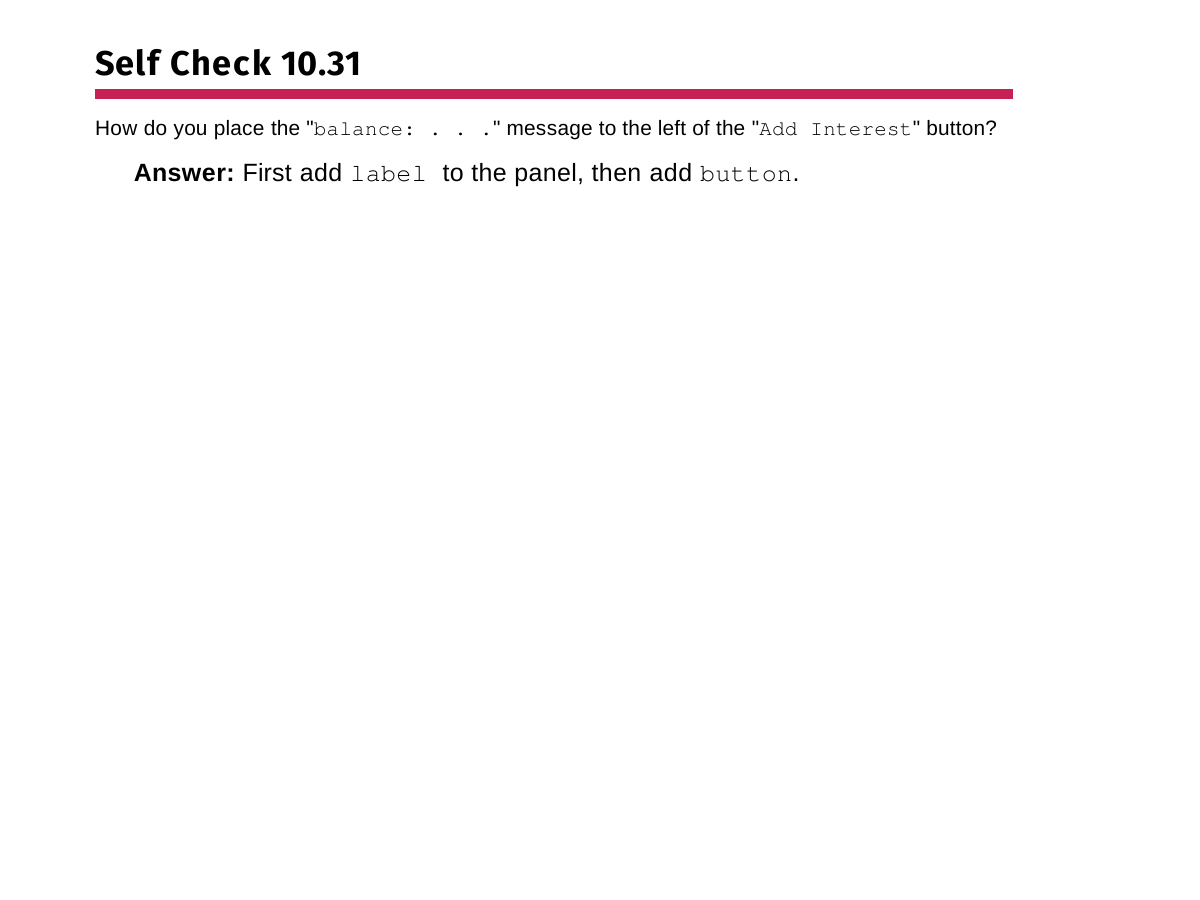

# Self Check 10.31
How do you place the "balance: . . ." message to the left of the "Add Interest" button?
Answer: First add label to the panel, then add button.